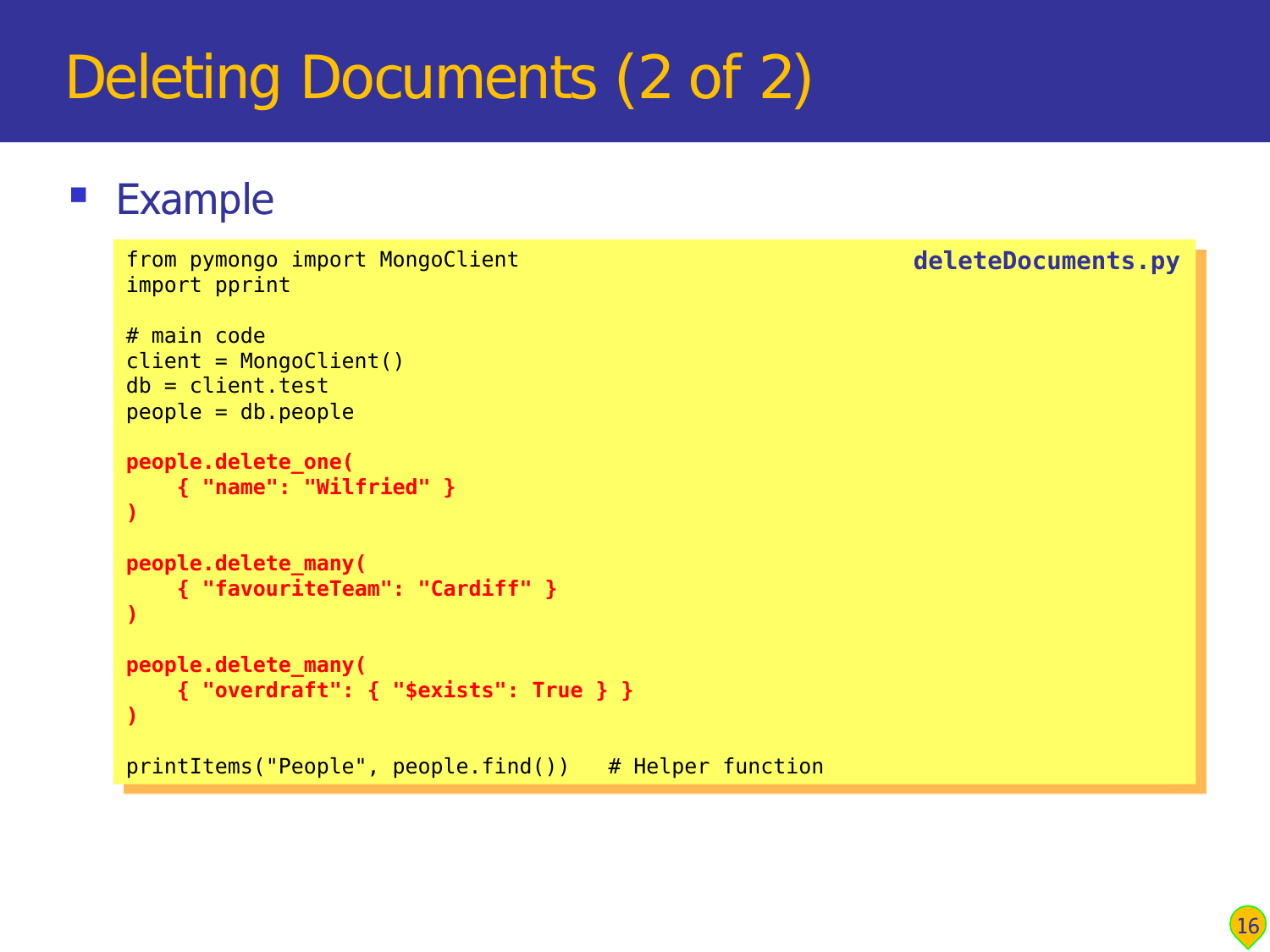

# Deleting Documents (2 of 2)
Example
from pymongo import MongoClient
import pprint

# main code
client = MongoClient()
db = client.test
people = db.people

people.delete_one(
    { "name": "Wilfried" }
)

people.delete_many(
    { "favouriteTeam": "Cardiff" }
)

people.delete_many(
    { "overdraft": { "$exists": True } }
)

printItems("People", people.find())   # Helper function
deleteDocuments.py
16